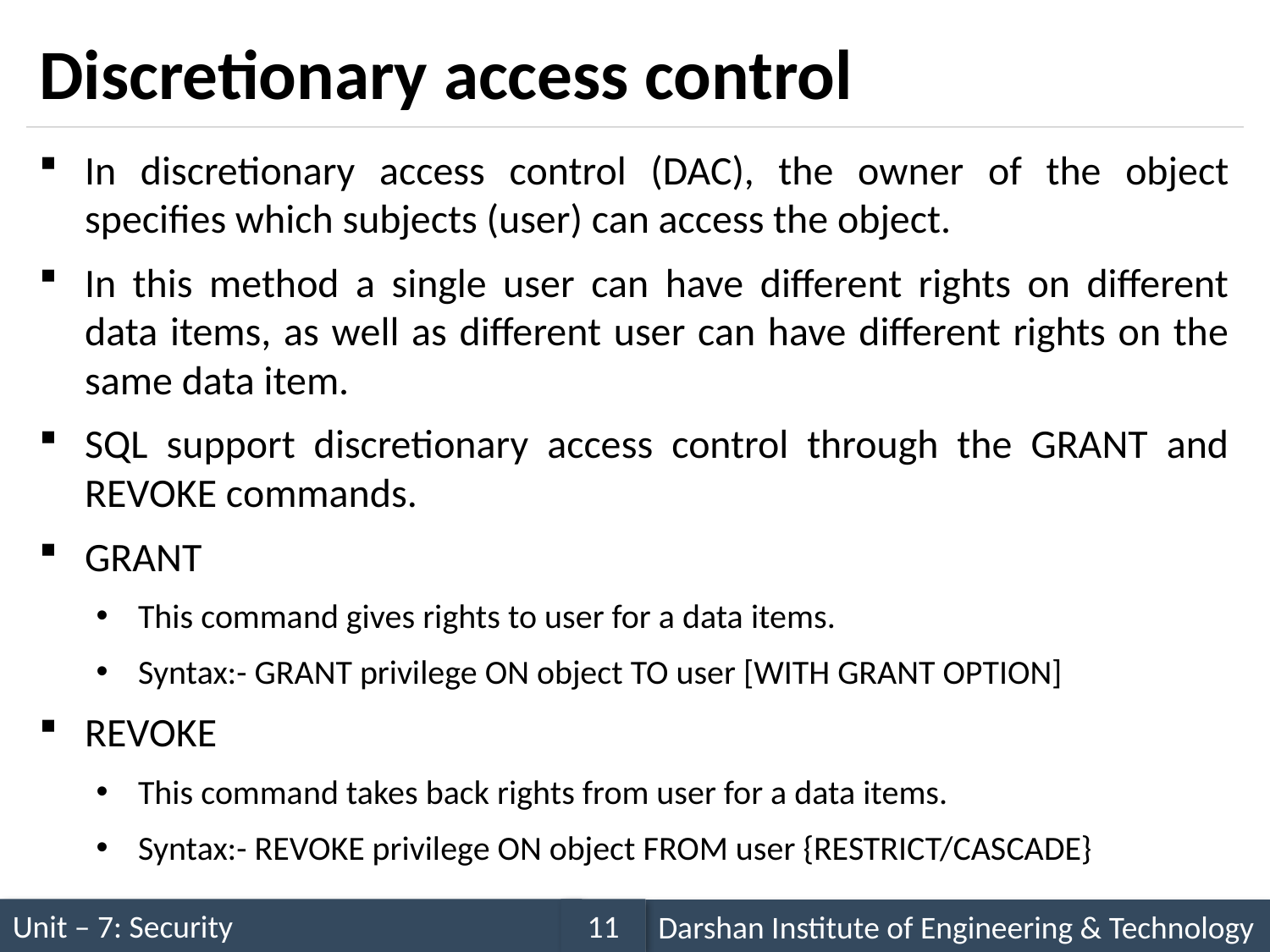

# Discretionary access control
In discretionary access control (DAC), the owner of the object specifies which subjects (user) can access the object.
In this method a single user can have different rights on different data items, as well as different user can have different rights on the same data item.
SQL support discretionary access control through the GRANT and REVOKE commands.
GRANT
This command gives rights to user for a data items.
Syntax:- GRANT privilege ON object TO user [WITH GRANT OPTION]
REVOKE
This command takes back rights from user for a data items.
Syntax:- REVOKE privilege ON object FROM user {RESTRICT/CASCADE}